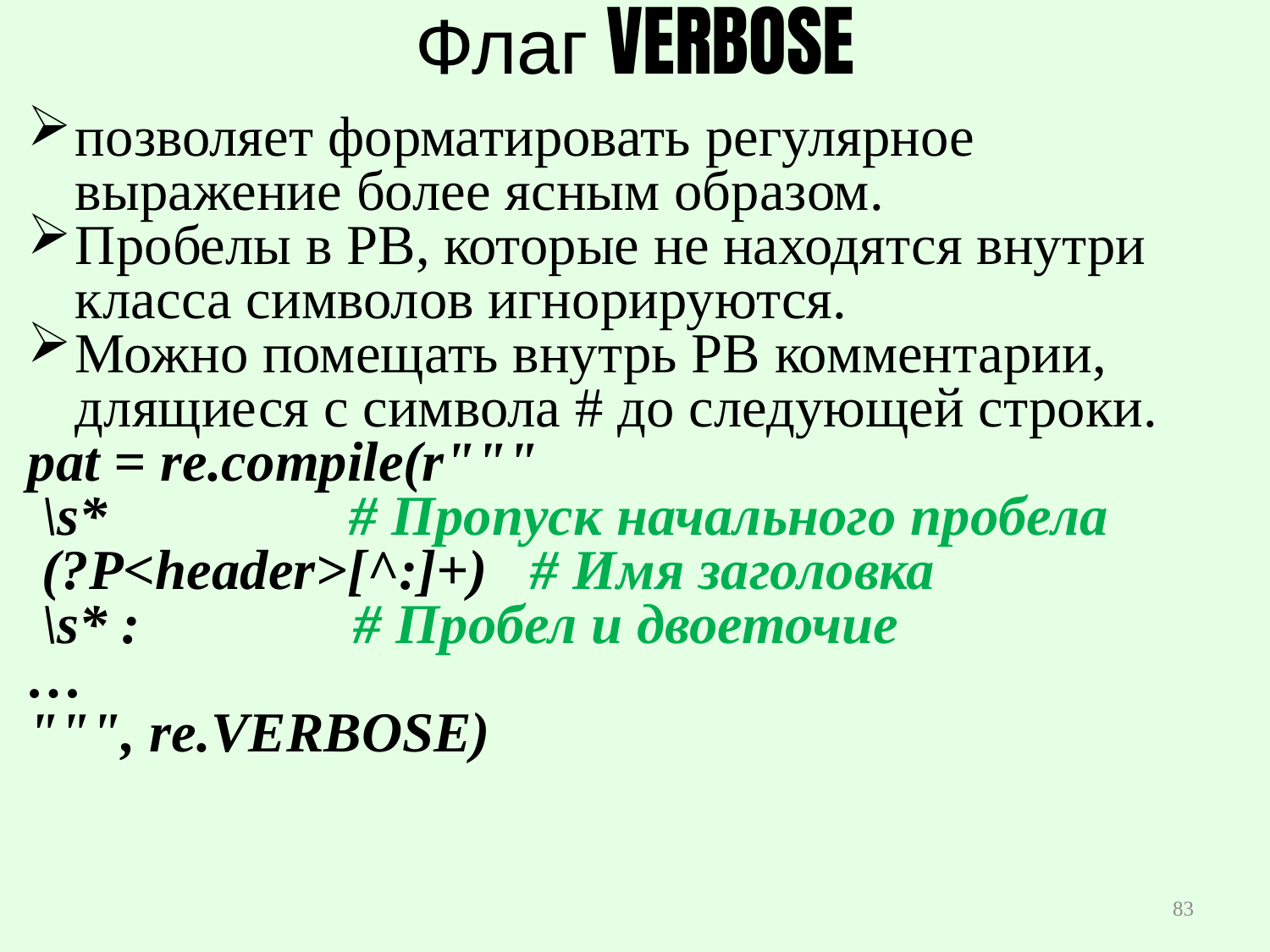

# Флаг VERBOSE
позволяет форматировать регулярное выражение более ясным образом.
Пробелы в РВ, которые не находятся внутри класса символов игнорируются.
Можно помещать внутрь РВ комментарии, длящиеся с символа # до следующей строки.
pat = re.compile(r"""
 \s*                 # Пропуск начального пробела
 (?P<header>[^:]+)   # Имя заголовка
 \s* :               # Пробел и двоеточие
…
""", re.VERBOSE)
83